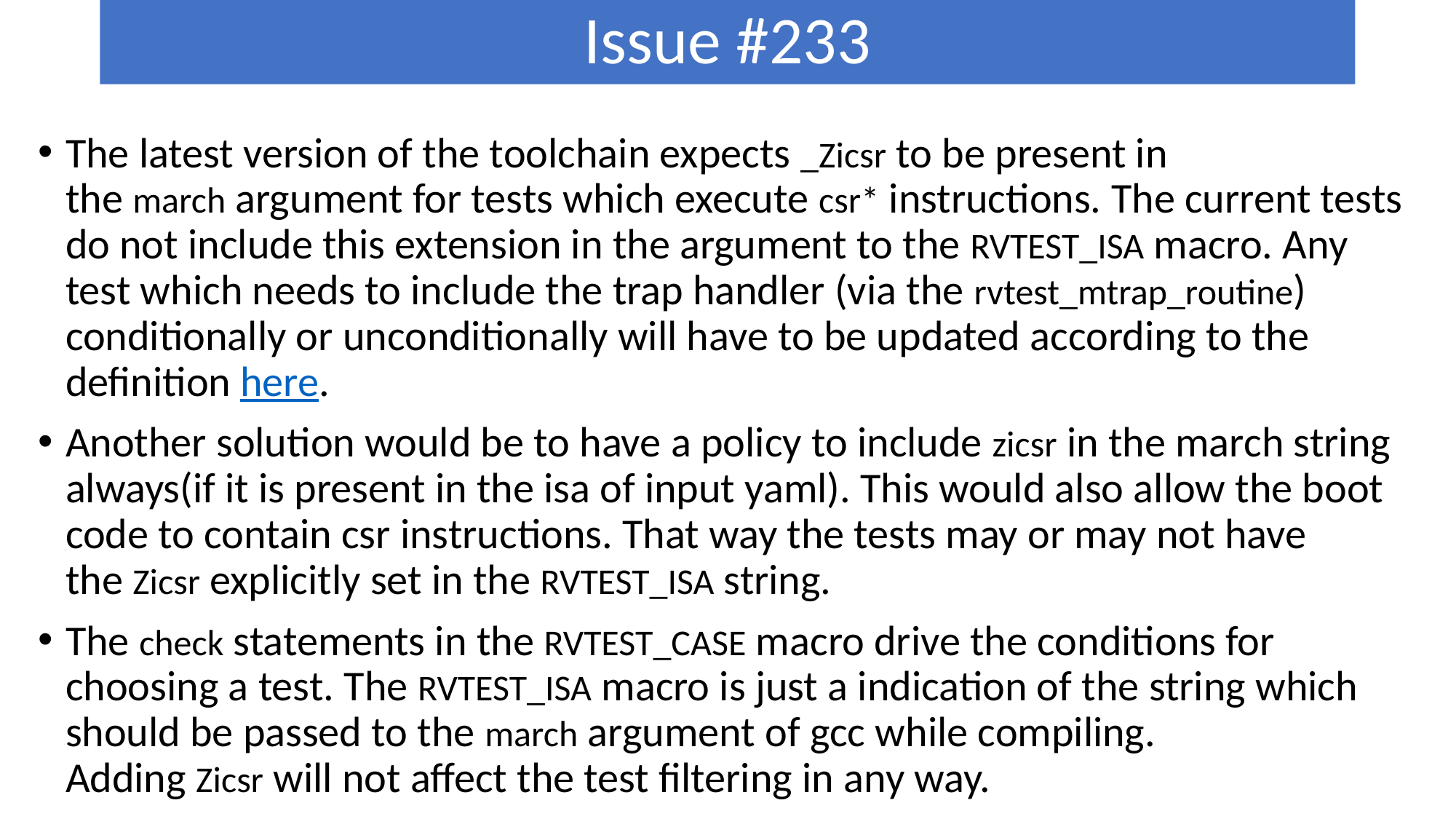

# Issue #233
The latest version of the toolchain expects _Zicsr to be present in the march argument for tests which execute csr* instructions. The current tests do not include this extension in the argument to the RVTEST_ISA macro. Any test which needs to include the trap handler (via the rvtest_mtrap_routine) conditionally or unconditionally will have to be updated according to the definition here.
Another solution would be to have a policy to include zicsr in the march string always(if it is present in the isa of input yaml). This would also allow the boot code to contain csr instructions. That way the tests may or may not have the Zicsr explicitly set in the RVTEST_ISA string.
The check statements in the RVTEST_CASE macro drive the conditions for choosing a test. The RVTEST_ISA macro is just a indication of the string which should be passed to the march argument of gcc while compiling. Adding Zicsr will not affect the test filtering in any way.